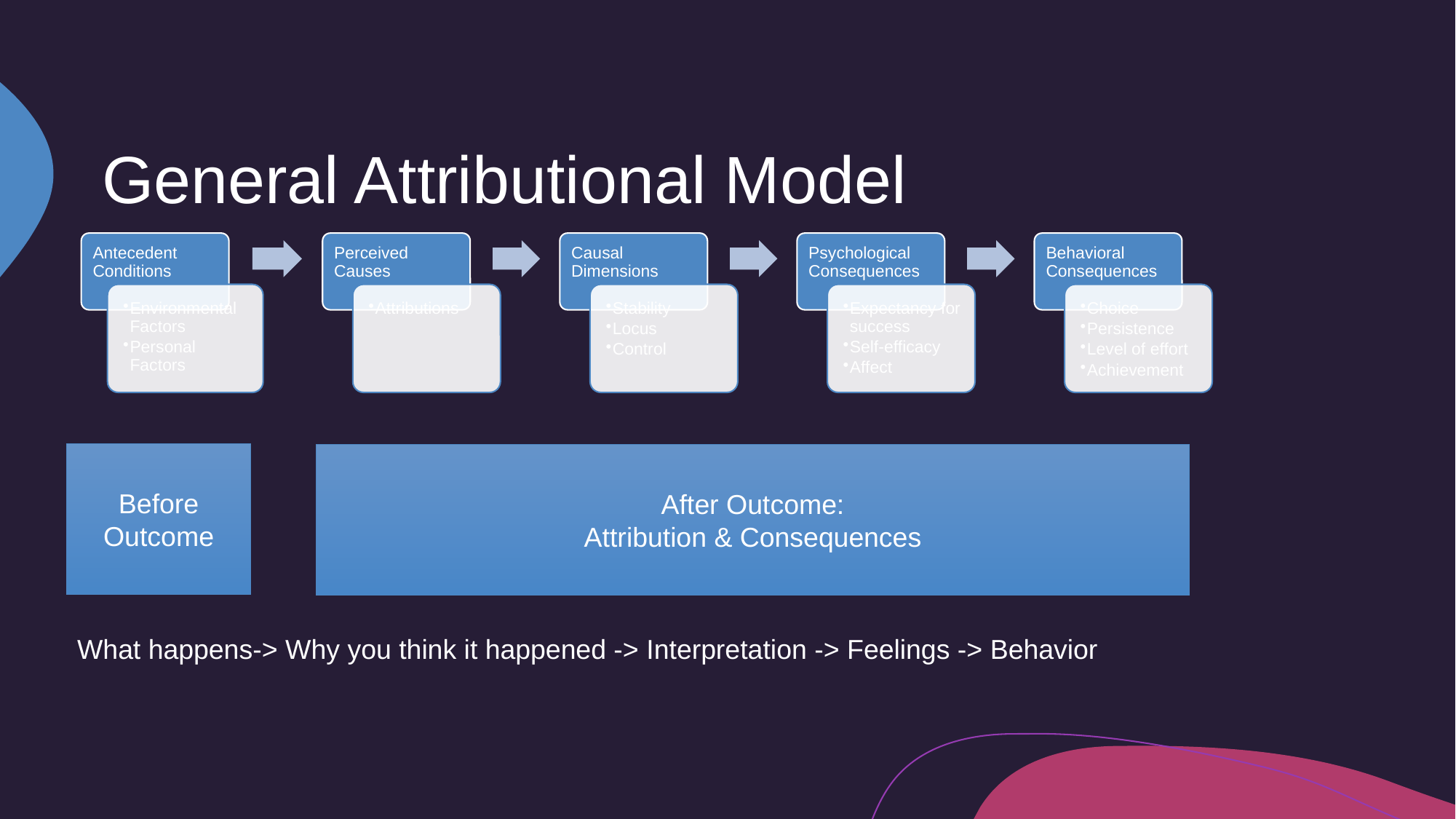

# General Attributional Model
Antecedent Conditions
Environmental Factors
Personal Factors

Perceived Causes
Attributions

Causal Dimensions
Stability
Locus
Control

Psychological Consequences
Expectancy for success
Self-efficacy
Affect

Behavioral Consequences
Choice
Persistence
Level of effort
Achievement

Before
Outcome
After Outcome:
Attribution & Consequences
What happens-> Why you think it happened -> Interpretation -> Feelings -> Behavior